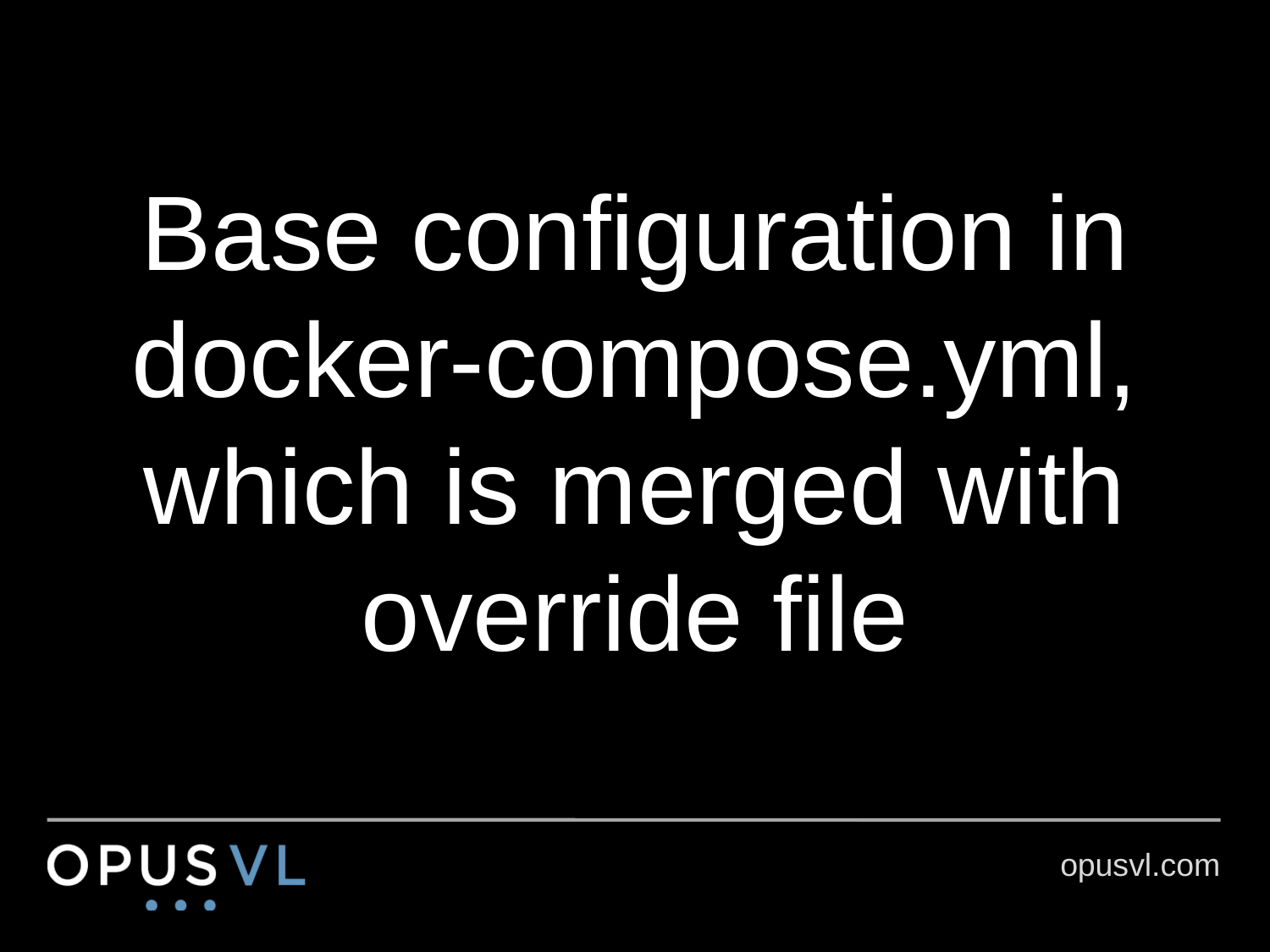

# Base configuration in docker-compose.yml, which is merged with override file